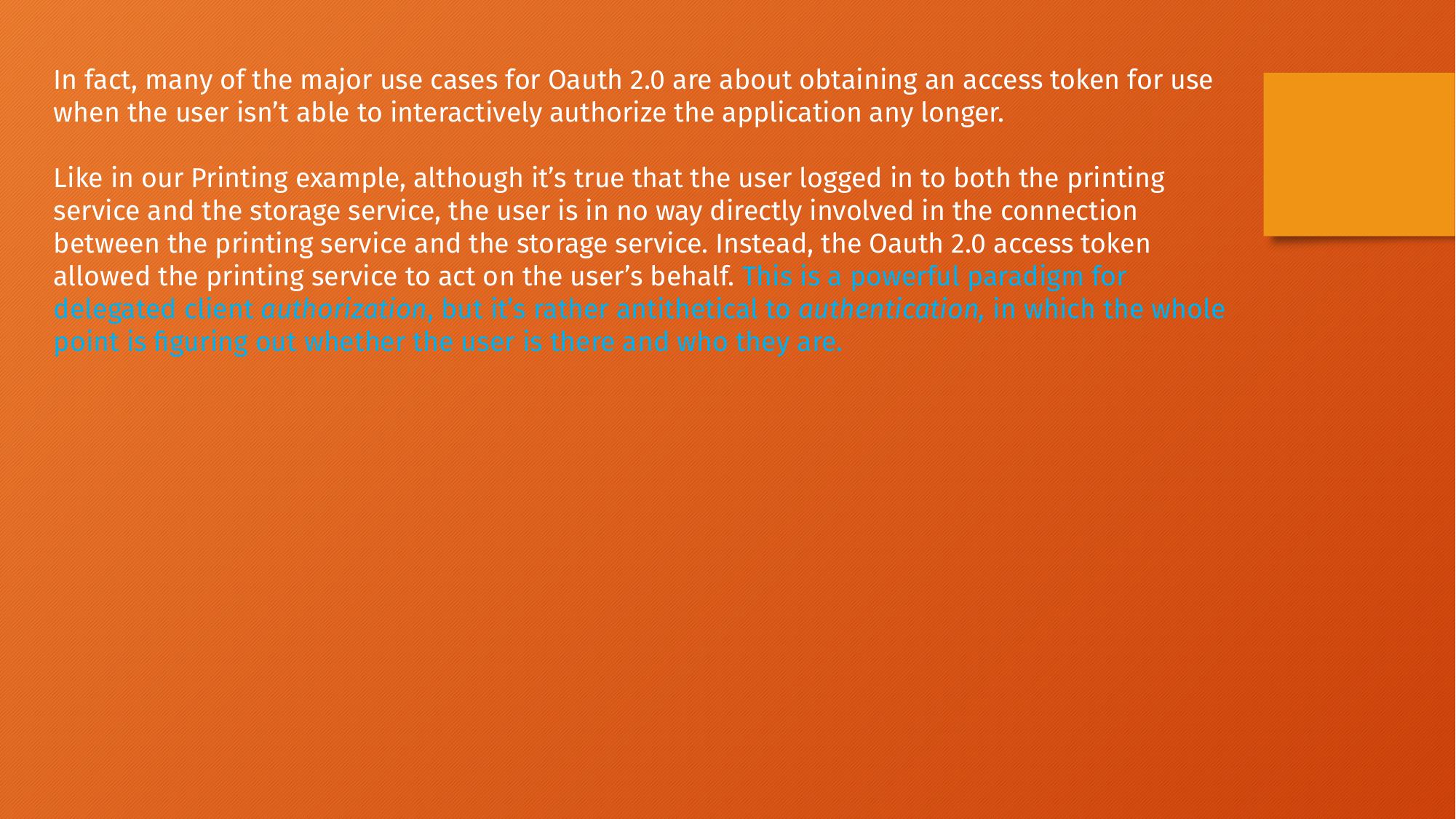

In fact, many of the major use cases for Oauth 2.0 are about obtaining an access token for use when the user isn’t able to interactively authorize the application any longer.

Like in our Printing example, although it’s true that the user logged in to both the printing service and the storage service, the user is in no way directly involved in the connection between the printing service and the storage service. Instead, the Oauth 2.0 access token allowed the printing service to act on the user’s behalf. This is a powerful paradigm for delegated client authorization, but it’s rather antithetical to authentication, in which the whole point is figuring out whether the user is there and who they are.